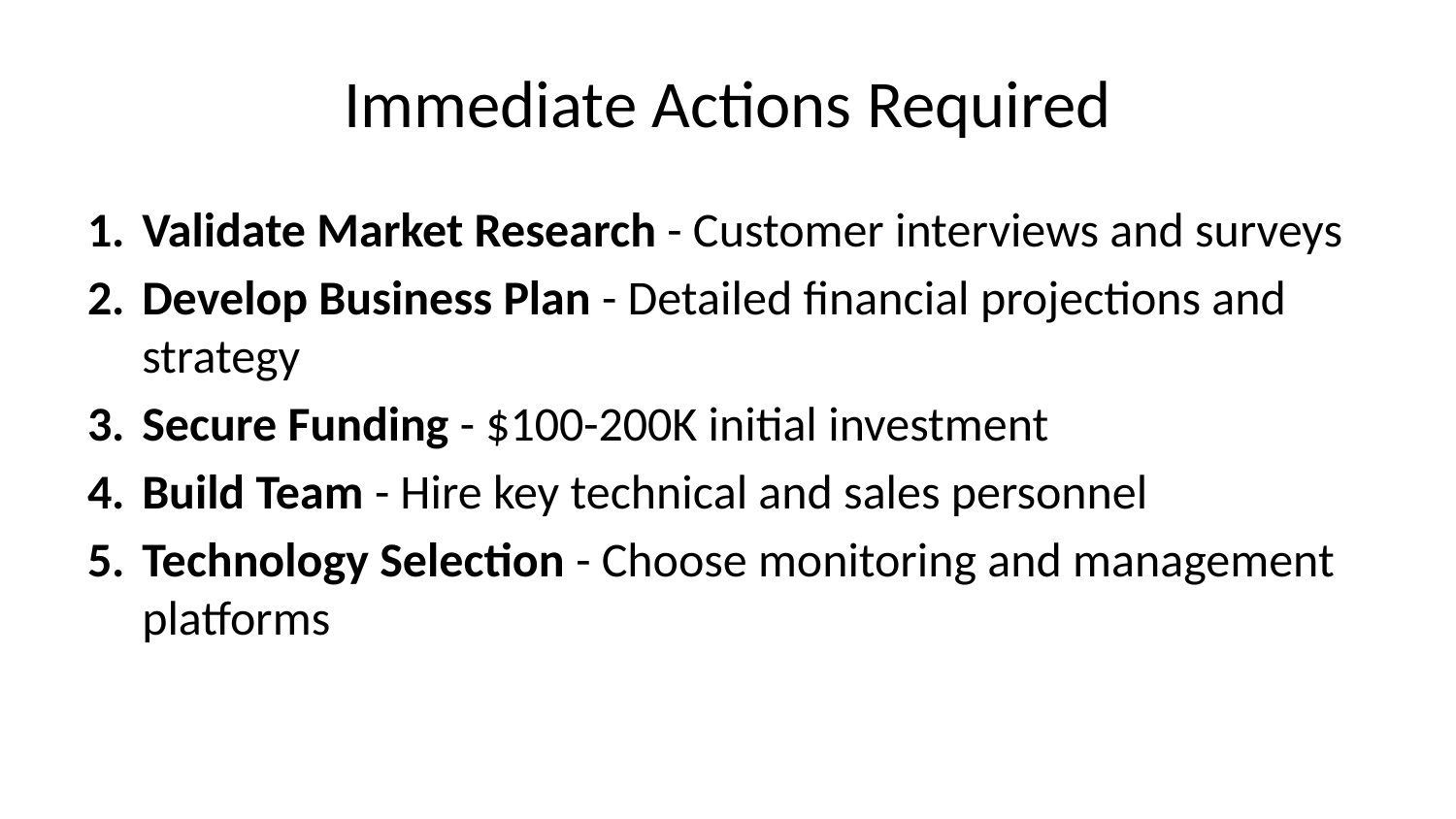

# Immediate Actions Required
Validate Market Research - Customer interviews and surveys
Develop Business Plan - Detailed financial projections and strategy
Secure Funding - $100-200K initial investment
Build Team - Hire key technical and sales personnel
Technology Selection - Choose monitoring and management platforms